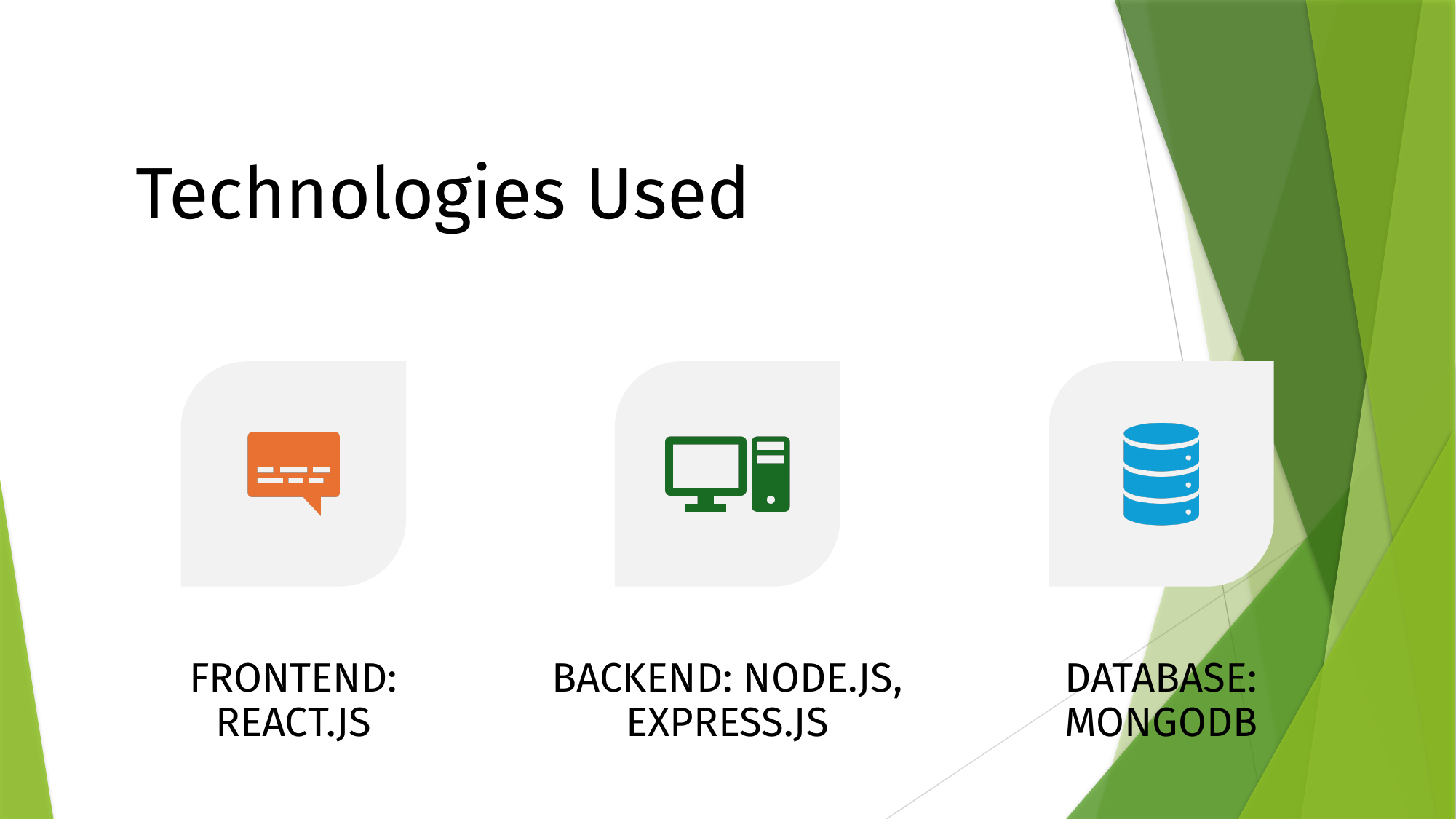

# Technologies Used
Frontend: React.js
Backend: Node.js, Express.js
Database: MongoDB